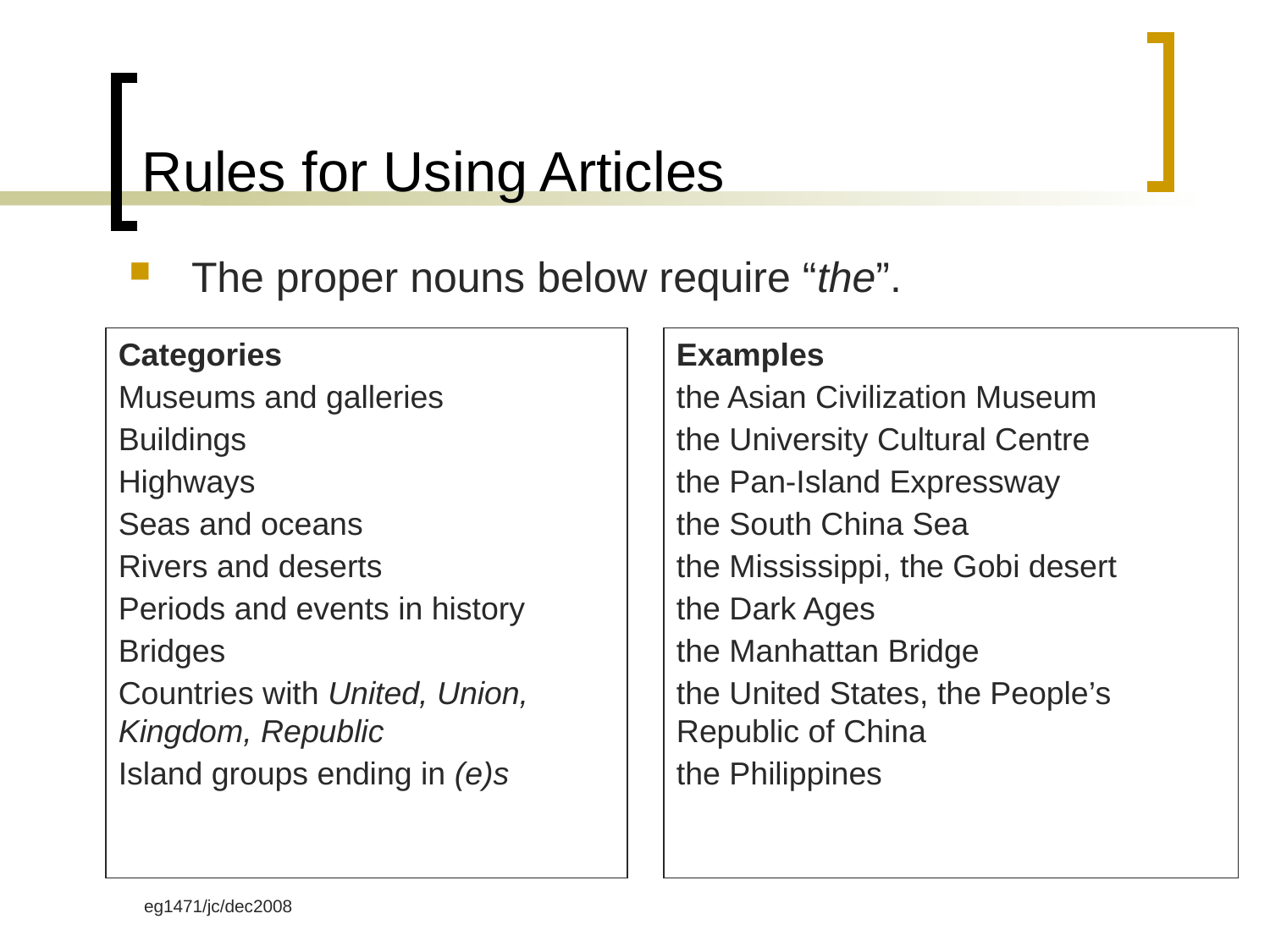

# Rules for Using Articles
The proper nouns below require “the”.

Categories
Museums and galleries
Buildings
Highways
Seas and oceans
Rivers and deserts
Periods and events in history
Bridges
Countries with United, Union, Kingdom, Republic
Island groups ending in (e)s
Examples
the Asian Civilization Museum
the University Cultural Centre
the Pan-Island Expressway
the South China Sea
the Mississippi, the Gobi desert
the Dark Ages
the Manhattan Bridge
the United States, the People’s Republic of China
the Philippines

eg1471/jc/dec2008